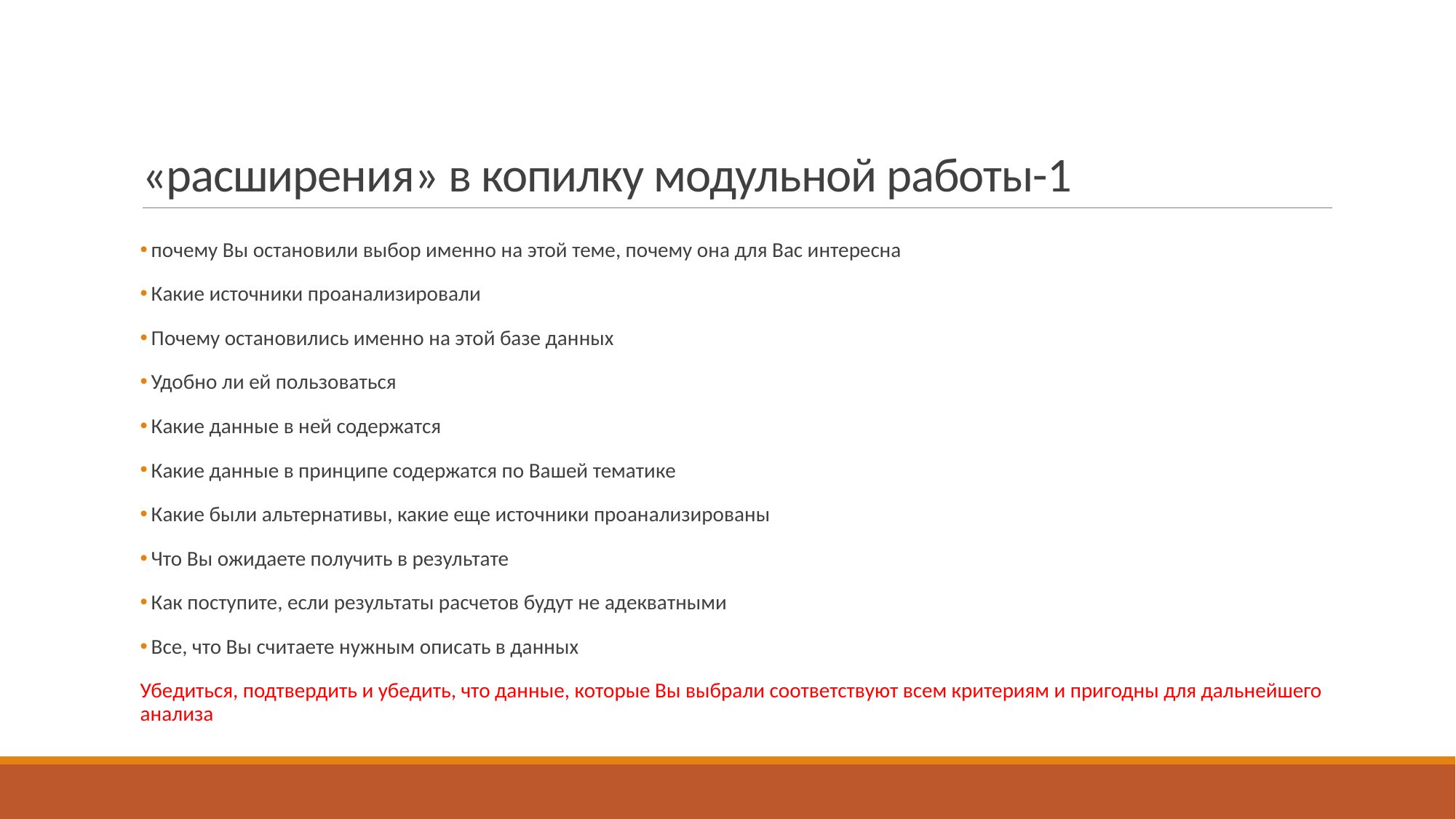

# «расширения» в копилку модульной работы-1
почему Вы остановили выбор именно на этой теме, почему она для Вас интересна
Какие источники проанализировали
Почему остановились именно на этой базе данных
Удобно ли ей пользоваться
Какие данные в ней содержатся
Какие данные в принципе содержатся по Вашей тематике
Какие были альтернативы, какие еще источники проанализированы
Что Вы ожидаете получить в результате
Как поступите, если результаты расчетов будут не адекватными
Все, что Вы считаете нужным описать в данных
Убедиться, подтвердить и убедить, что данные, которые Вы выбрали соответствуют всем критериям и пригодны для дальнейшего анализа